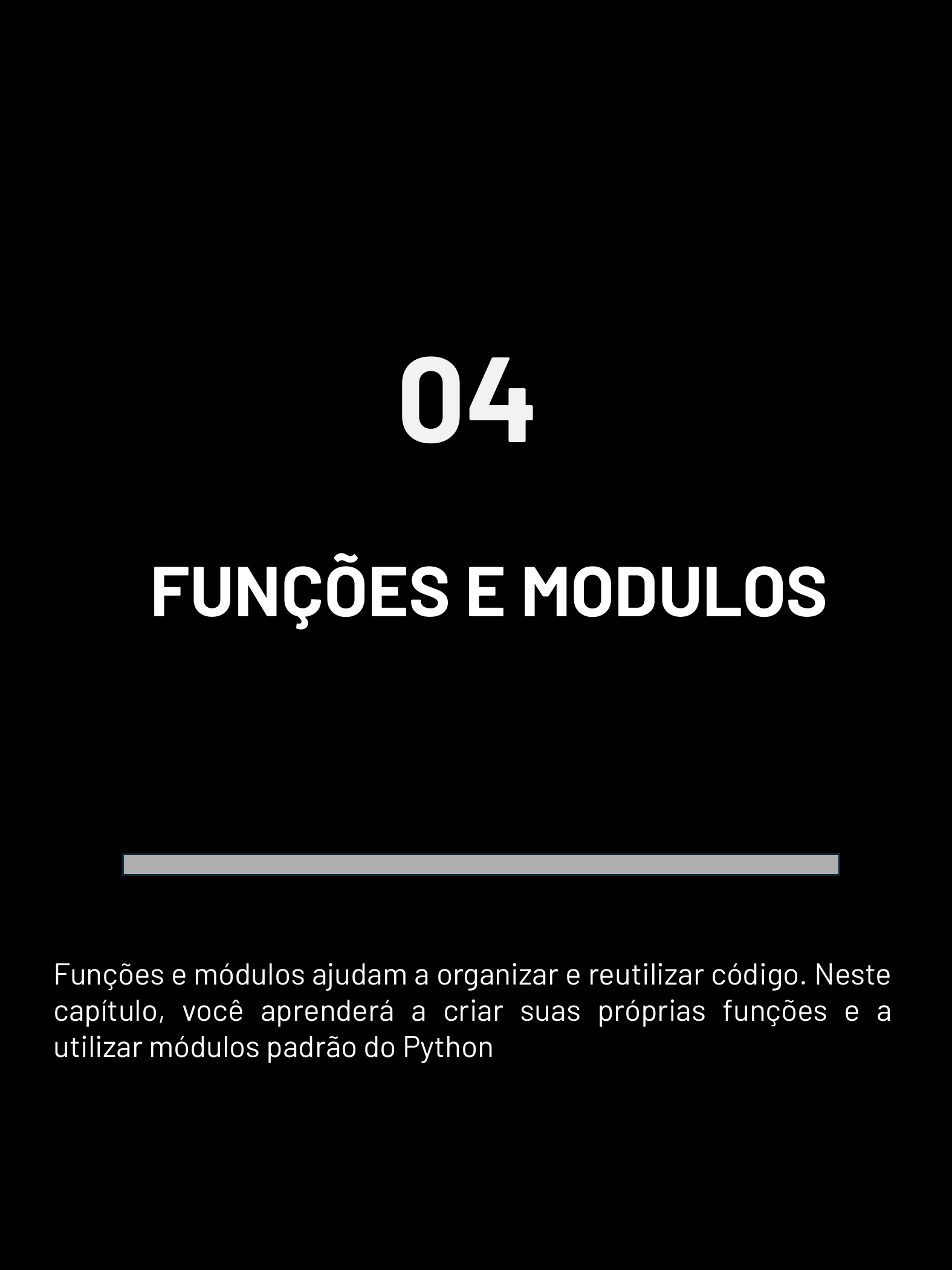

04
 FUNÇÕES E MODULOS

Funções e módulos ajudam a organizar e reutilizar código. Neste capítulo, você aprenderá a criar suas próprias funções e a utilizar módulos padrão do Python
Introdução ao Phyton - Andréa Bezerra
13